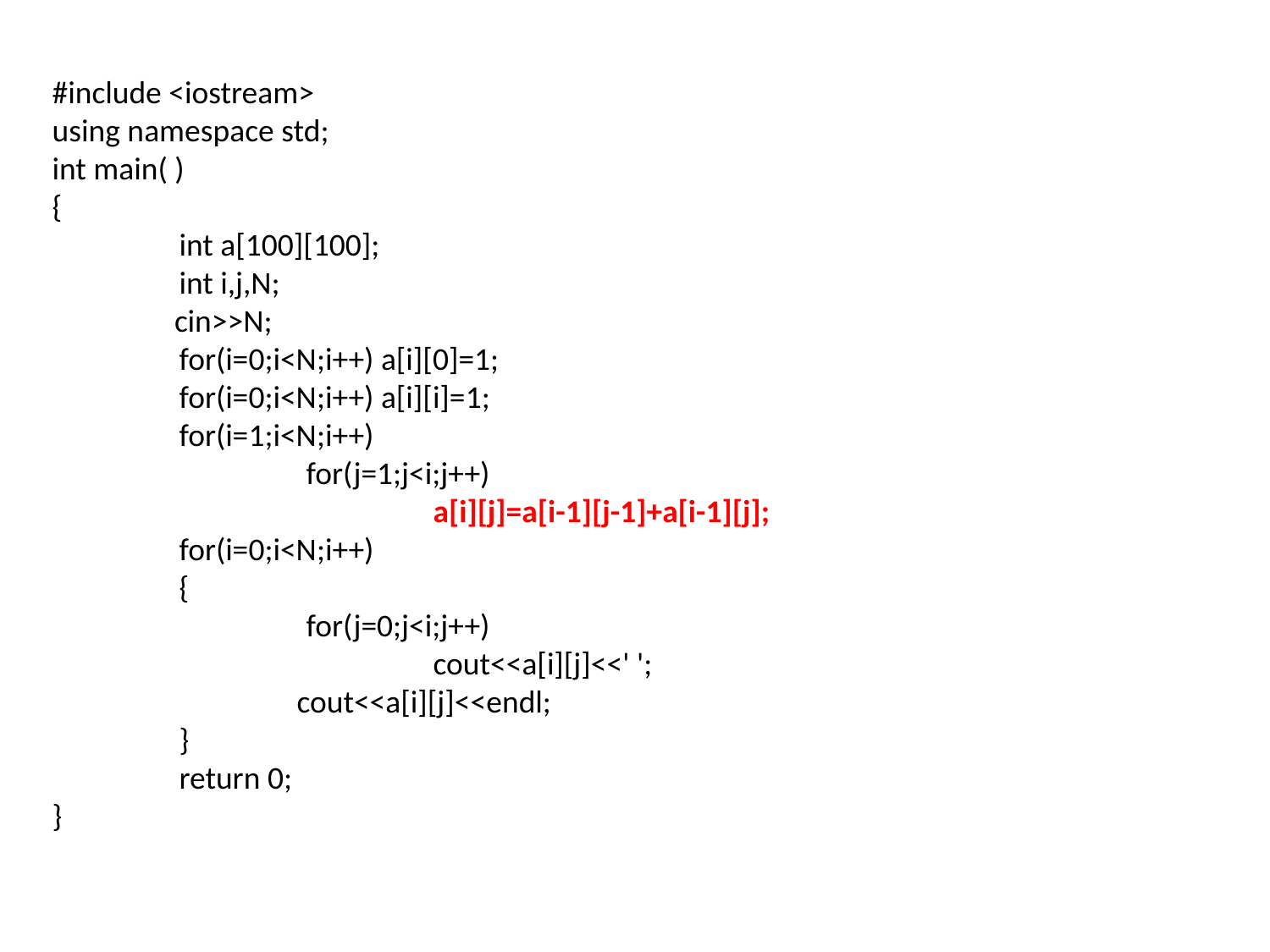

#include <iostream>
using namespace std;
int main( )
{
	int a[100][100];
	int i,j,N;
                 cin>>N;
	for(i=0;i<N;i++) a[i][0]=1;
	for(i=0;i<N;i++) a[i][i]=1;
	for(i=1;i<N;i++)
		for(j=1;j<i;j++)
			a[i][j]=a[i-1][j-1]+a[i-1][j];
	for(i=0;i<N;i++)
	{
		for(j=0;j<i;j++)
			cout<<a[i][j]<<' ';
                                  cout<<a[i][j]<<endl;
	}
	return 0;
}